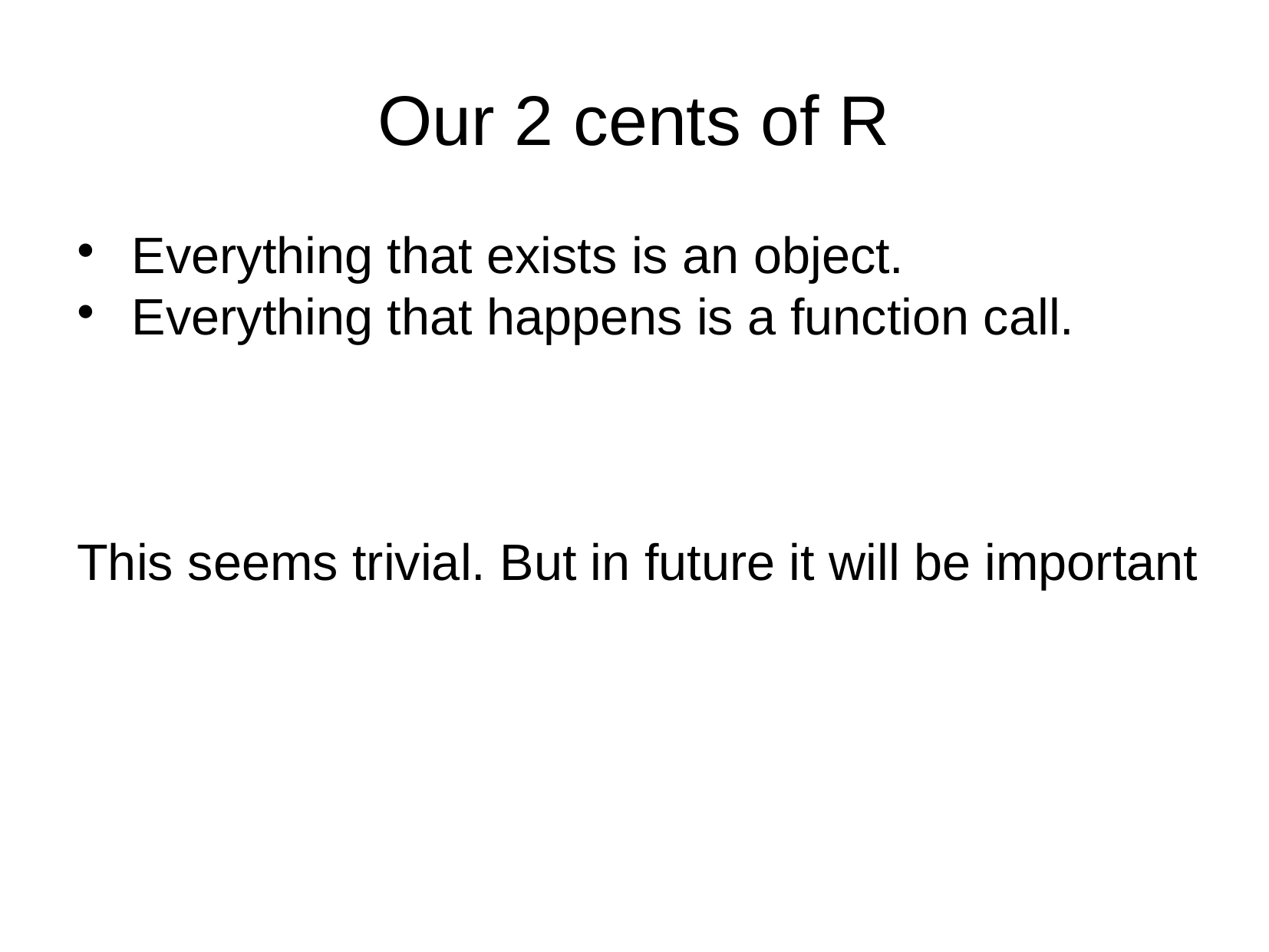

Our 2 cents of R
 Everything that exists is an object.
 Everything that happens is a function call.

This seems trivial. But in future it will be important